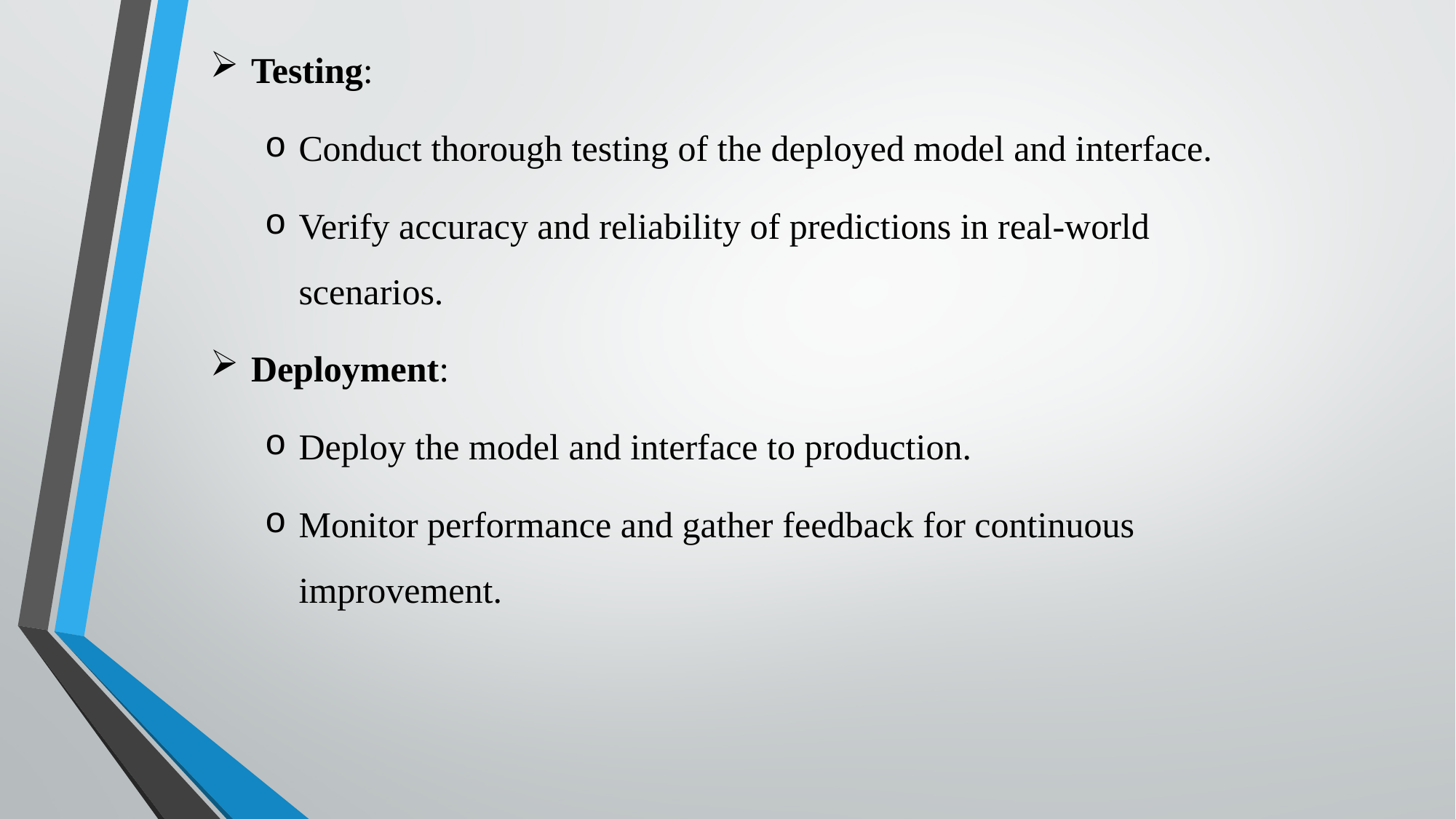

Testing:
Conduct thorough testing of the deployed model and interface.
Verify accuracy and reliability of predictions in real-world scenarios.
Deployment:
Deploy the model and interface to production.
Monitor performance and gather feedback for continuous improvement.